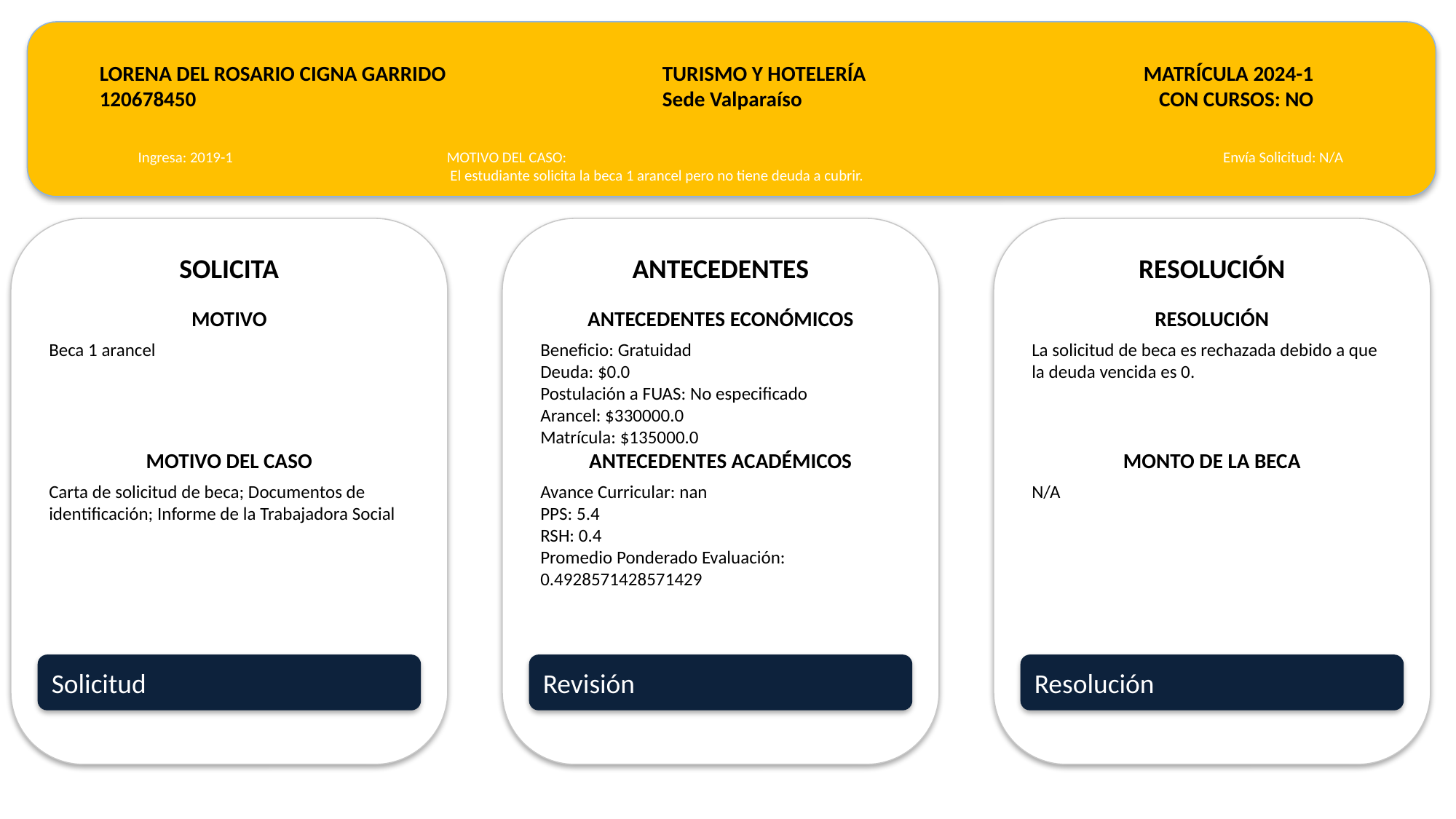

LORENA DEL ROSARIO CIGNA GARRIDO
120678450

TURISMO Y HOTELERÍA
Sede Valparaíso

MATRÍCULA 2024-1
CON CURSOS: NO

Ingresa: 2019-1

MOTIVO DEL CASO:
 El estudiante solicita la beca 1 arancel pero no tiene deuda a cubrir.

Envía Solicitud: N/A

SOLICITA
ANTECEDENTES
RESOLUCIÓN
MOTIVO
ANTECEDENTES ECONÓMICOS
RESOLUCIÓN
Beca 1 arancel
Beneficio: Gratuidad
Deuda: $0.0
Postulación a FUAS: No especificado
Arancel: $330000.0
Matrícula: $135000.0
La solicitud de beca es rechazada debido a que la deuda vencida es 0.
MOTIVO DEL CASO
ANTECEDENTES ACADÉMICOS
MONTO DE LA BECA
Carta de solicitud de beca; Documentos de identificación; Informe de la Trabajadora Social
Avance Curricular: nan
PPS: 5.4
RSH: 0.4
Promedio Ponderado Evaluación: 0.4928571428571429
N/A
Solicitud
Revisión
Resolución